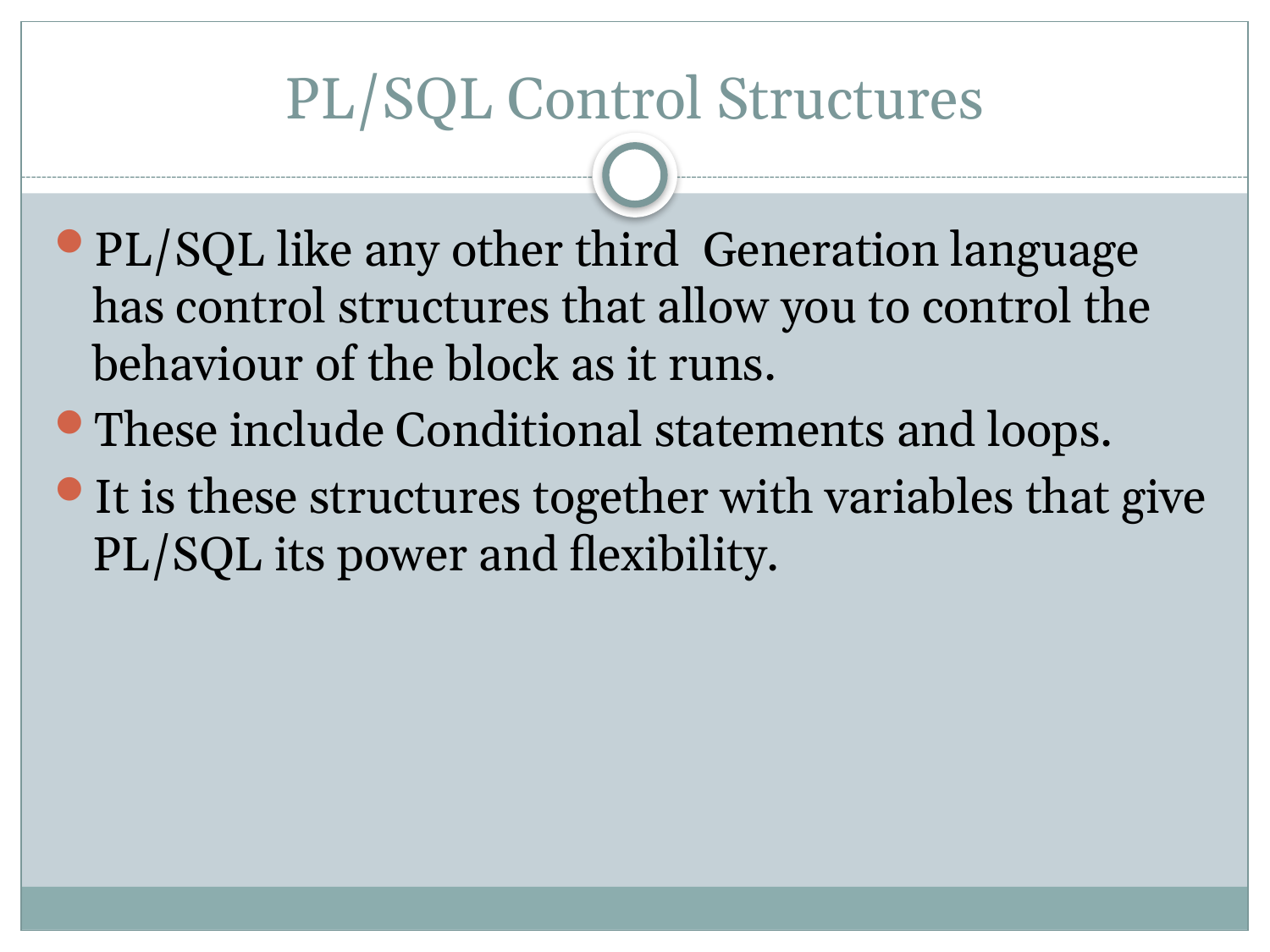

# PL/SQL Control Structures
PL/SQL like any other third  Generation language has control structures that allow you to control the behaviour of the block as it runs.
These include Conditional statements and loops.
It is these structures together with variables that give PL/SQL its power and flexibility.